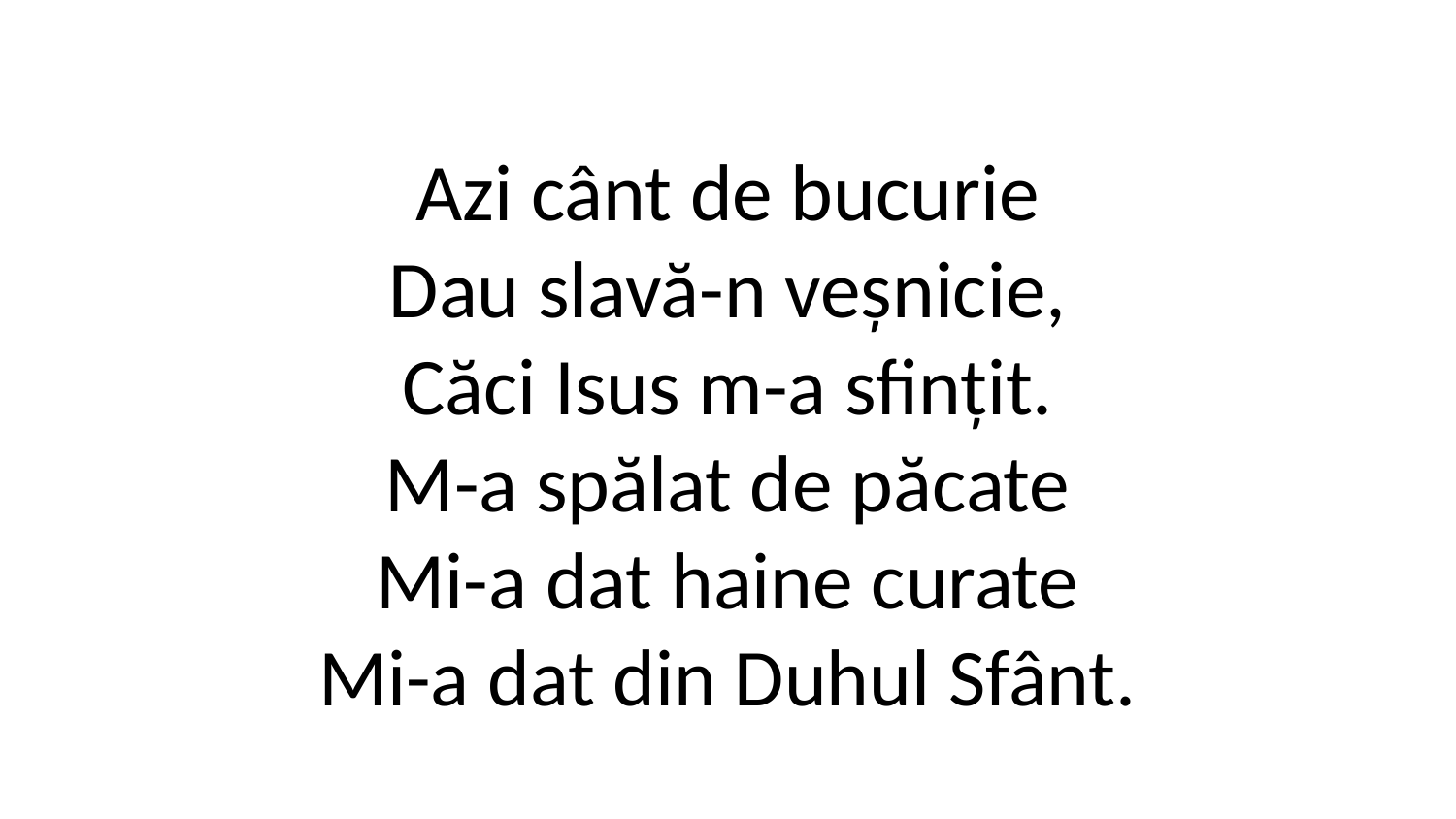

Azi cânt de bucurie
Dau slavă-n veșnicie,
Căci Isus m-a sfințit.
M-a spălat de păcate
Mi-a dat haine curate
Mi-a dat din Duhul Sfânt.